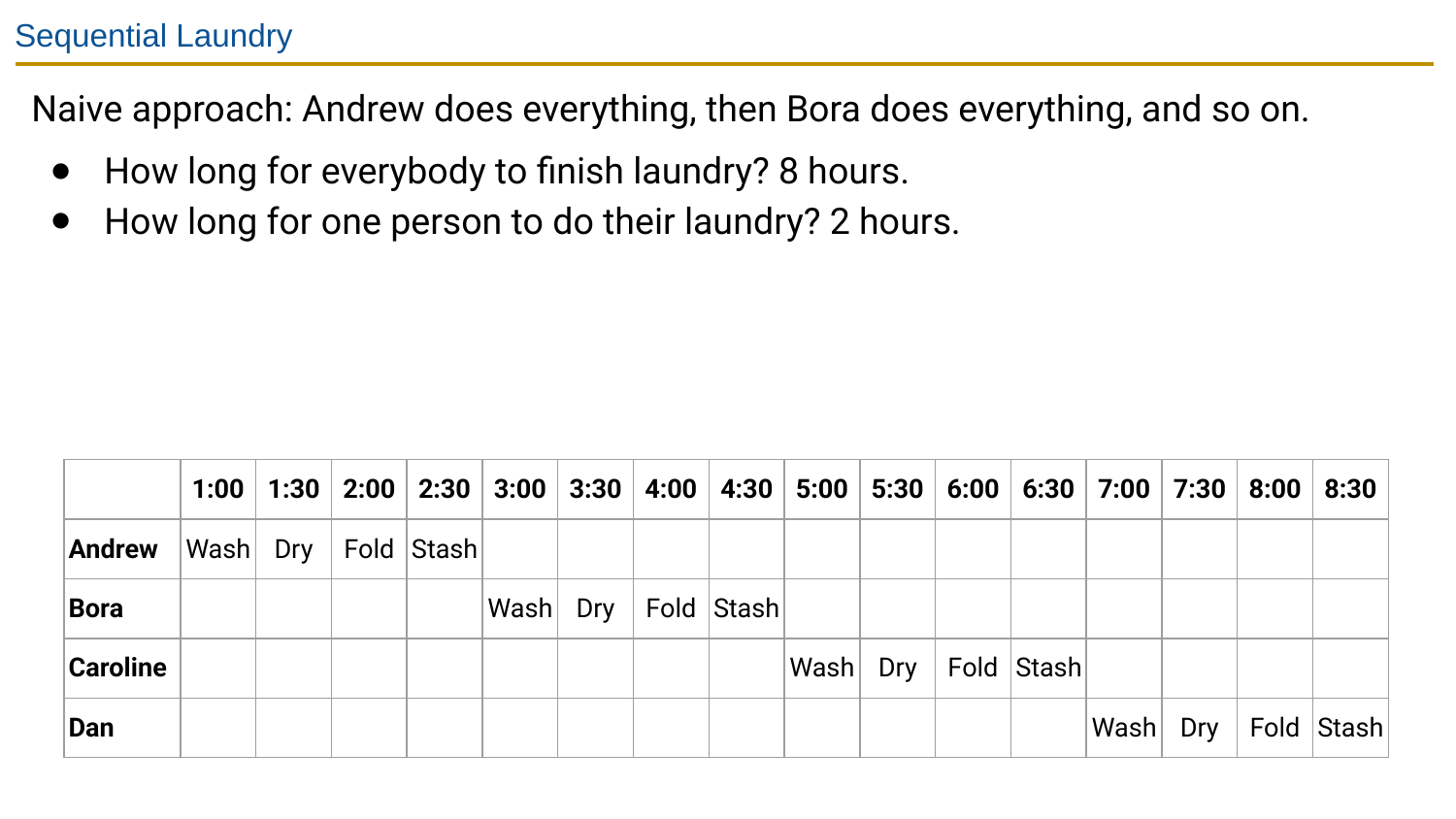

# Sequential Laundry
Naive approach: Andrew does everything, then Bora does everything, and so on.
How long for everybody to finish laundry? 8 hours.
How long for one person to do their laundry? 2 hours.
|  | 1:00 | 1:30 | 2:00 | 2:30 | 3:00 | 3:30 | 4:00 | 4:30 | 5:00 | 5:30 | 6:00 | 6:30 | 7:00 | 7:30 | 8:00 | 8:30 |
| --- | --- | --- | --- | --- | --- | --- | --- | --- | --- | --- | --- | --- | --- | --- | --- | --- |
| Andrew | Wash | Dry | Fold | Stash |  |  |  |  |  |  |  |  |  |  |  |  |
| Bora |  |  |  |  | Wash | Dry | Fold | Stash |  |  |  |  |  |  |  |  |
| Caroline |  |  |  |  |  |  |  |  | Wash | Dry | Fold | Stash |  |  |  |  |
| Dan |  |  |  |  |  |  |  |  |  |  |  |  | Wash | Dry | Fold | Stash |